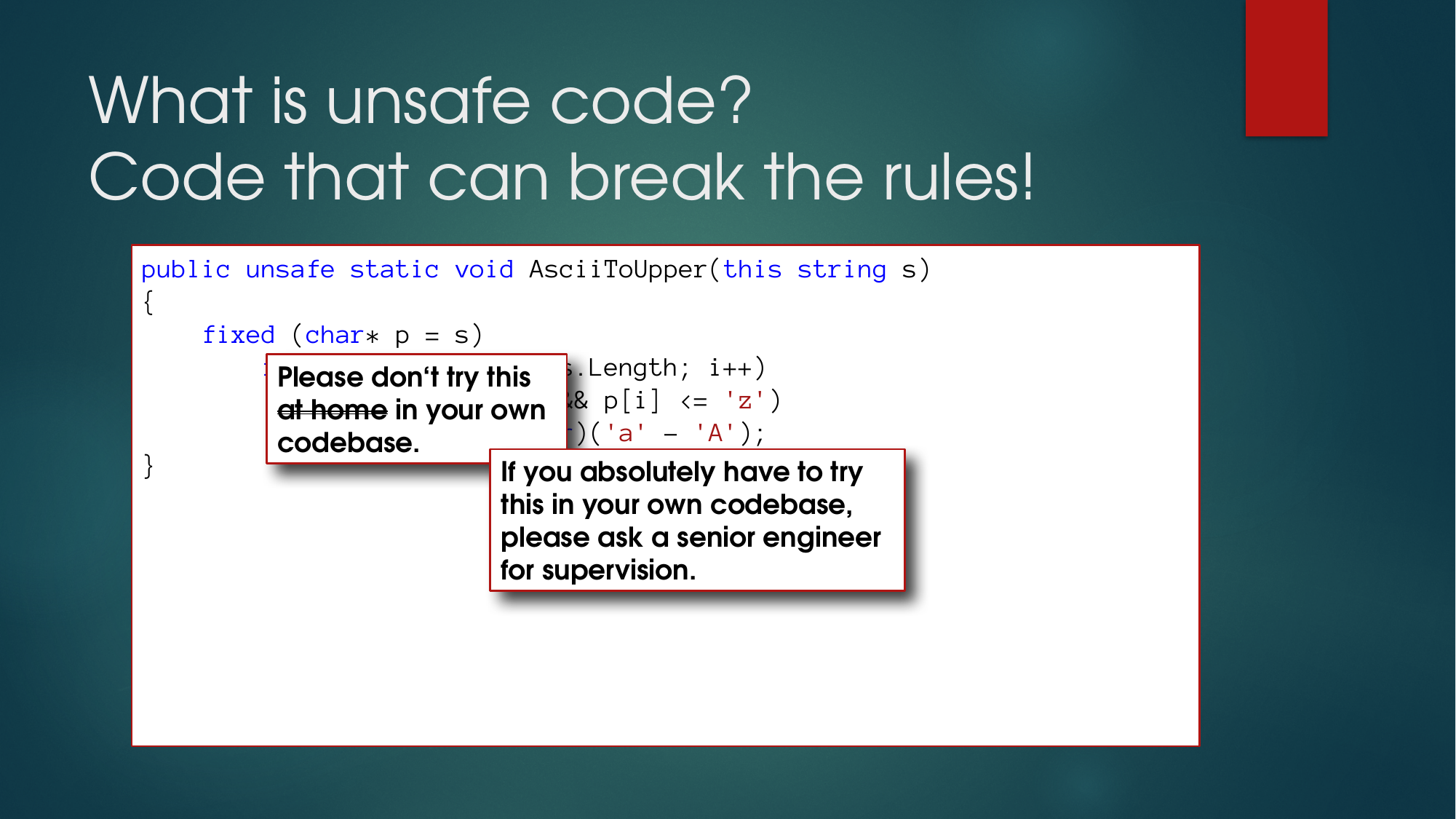

# What is unsafe code? Code that can break the rules!
public unsafe static void AsciiToUpper(this string s)
{
    fixed (char* p = s)
        for (int i = 0; i < s.Length; i++)
            if (p[i] >= 'a' && p[i] <= 'z')
                p[i] -= (char)('a' - 'A');
}
Please don‘t try this at home in your own codebase.
If you absolutely have to try this in your own codebase, please ask a senior engineer for supervision.